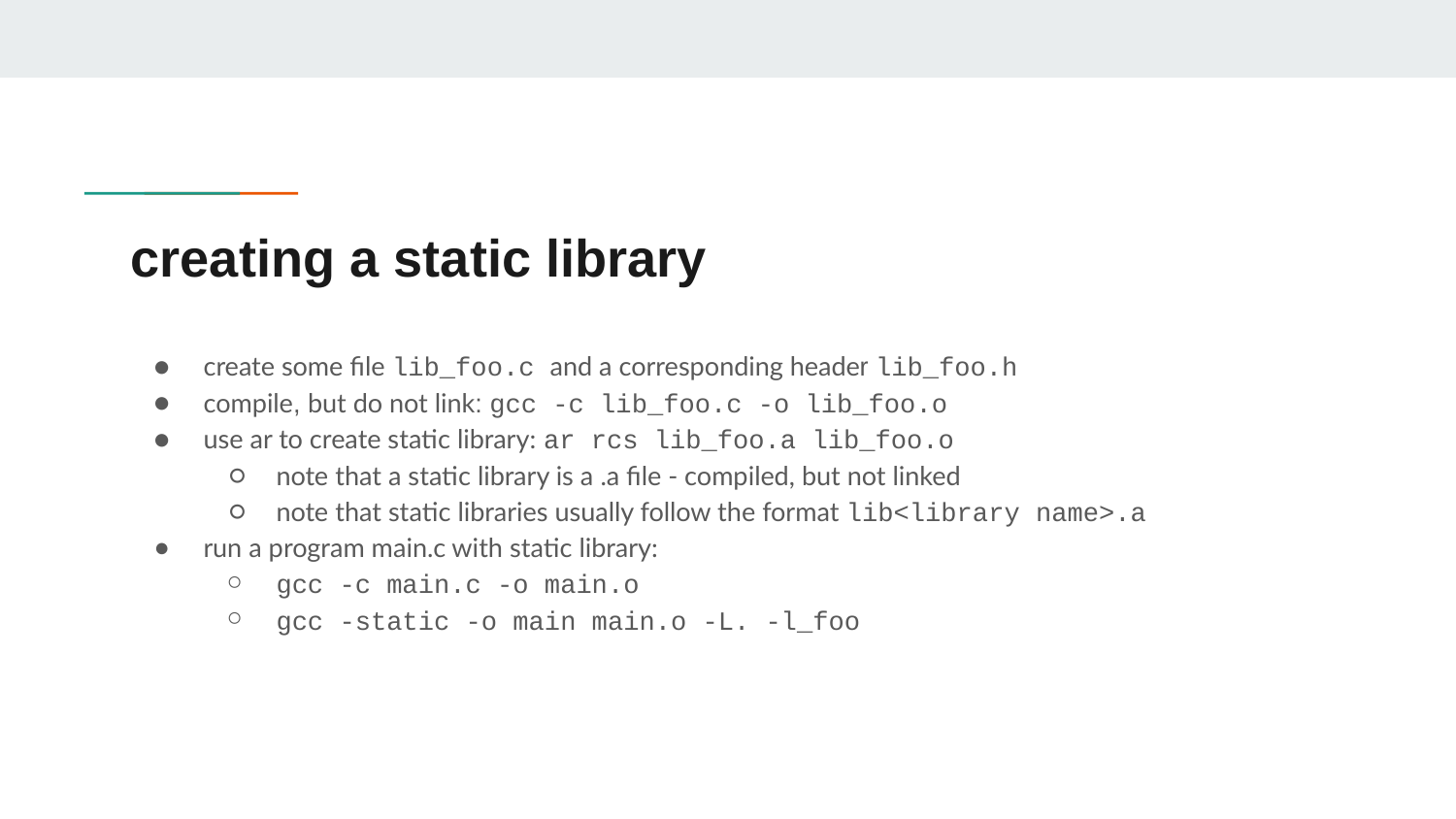

# creating a static library
create some file lib_foo.c and a corresponding header lib_foo.h
compile, but do not link: gcc -c lib_foo.c -o lib_foo.o
use ar to create static library: ar rcs lib_foo.a lib_foo.o
note that a static library is a .a file - compiled, but not linked
note that static libraries usually follow the format lib<library name>.a
run a program main.c with static library:
gcc -c main.c -o main.o
gcc -static -o main main.o -L. -l_foo